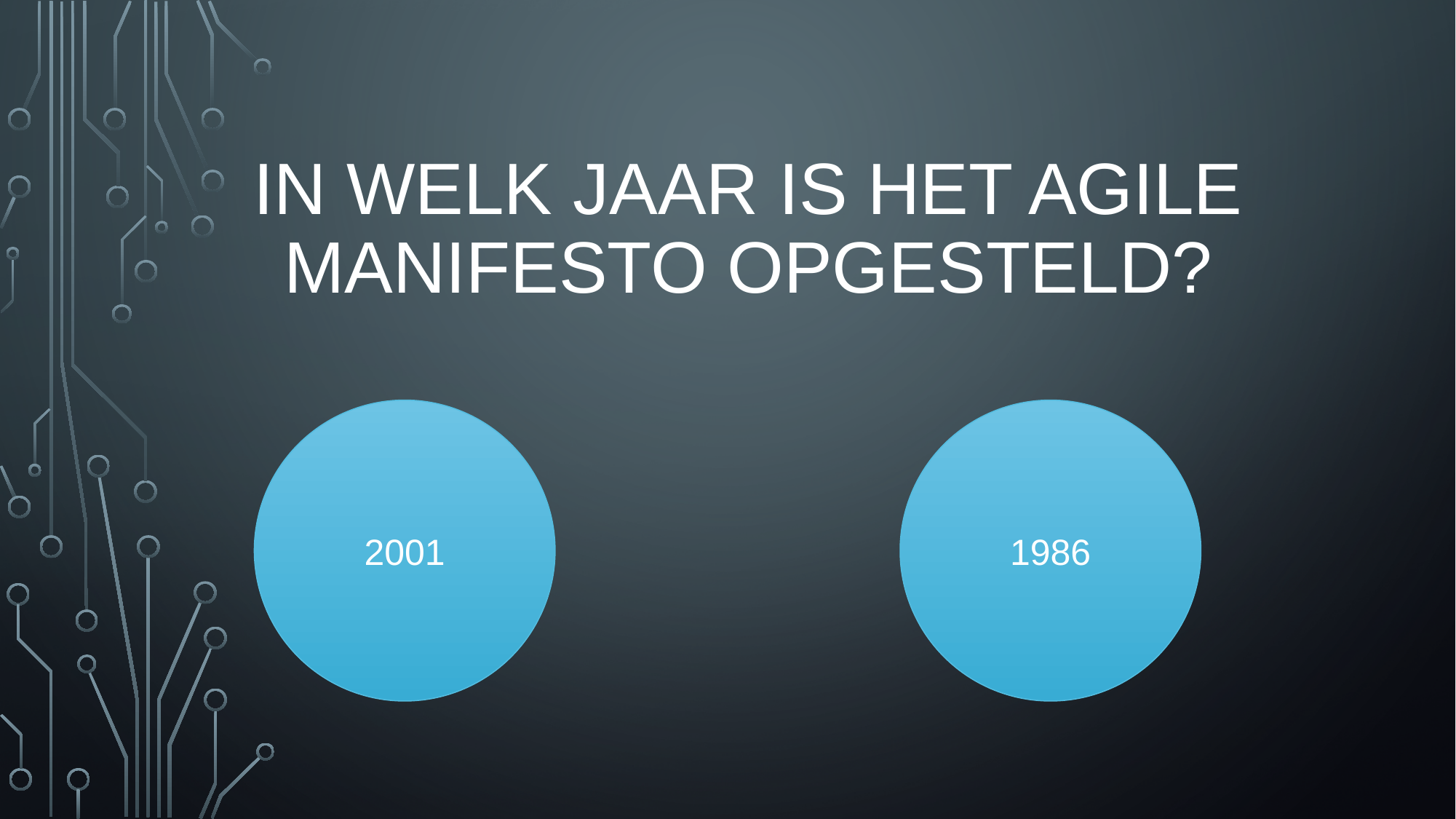

# In welk jaar is het agile manifesto opgesteld?
2001
1986